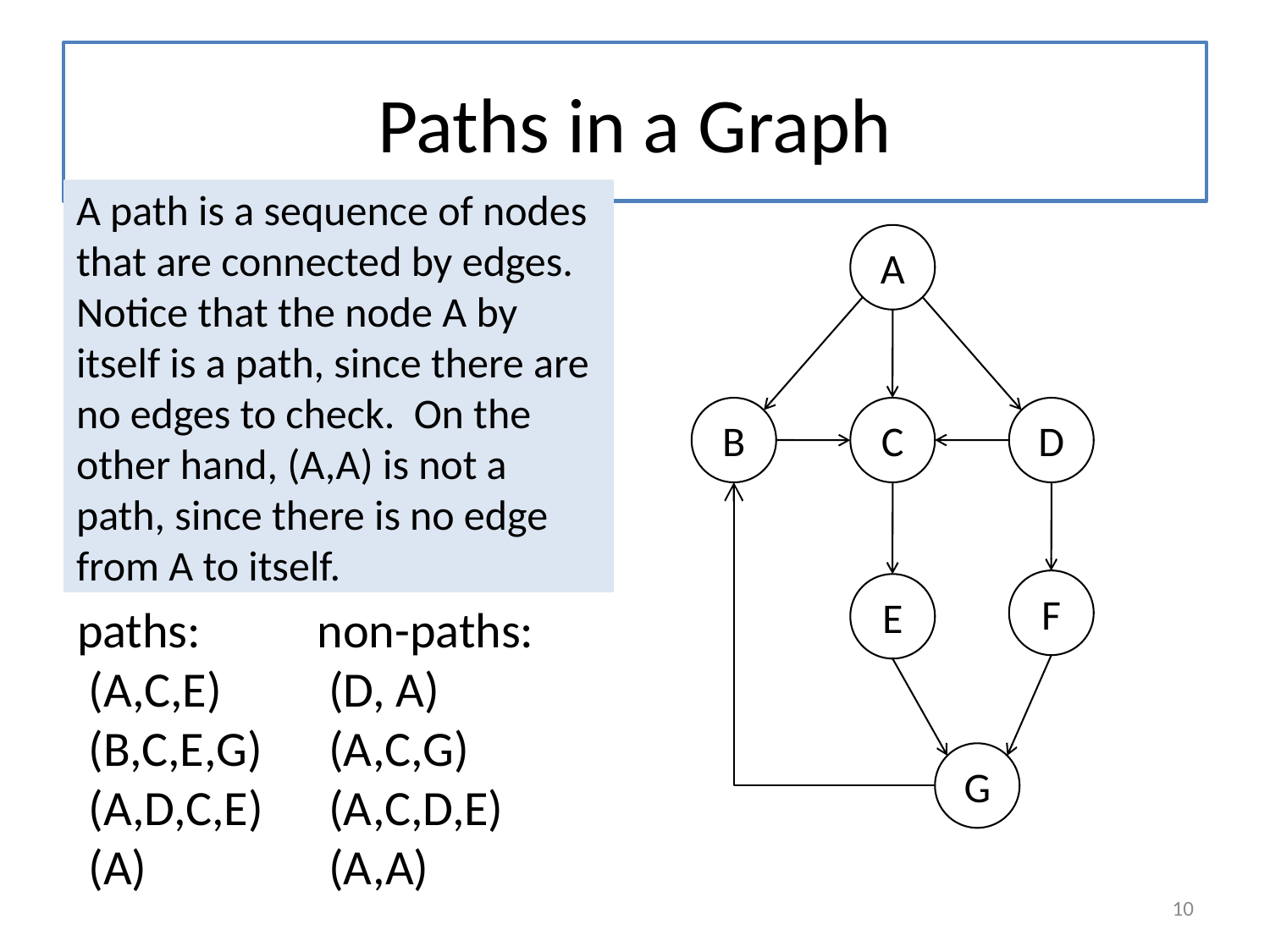

# Paths in a Graph
A path is a sequence of nodes that are connected by edges.  Notice that the node A by itself is a path, since there are no edges to check.  On the other hand, (A,A) is not a path, since there is no edge from A to itself.
A
B
C
D
F
E
G
paths:
 (A,C,E)
 (B,C,E,G)
 (A,D,C,E)
 (A)
non-paths:
 (D, A)
 (A,C,G)
 (A,C,D,E)
 (A,A)
10